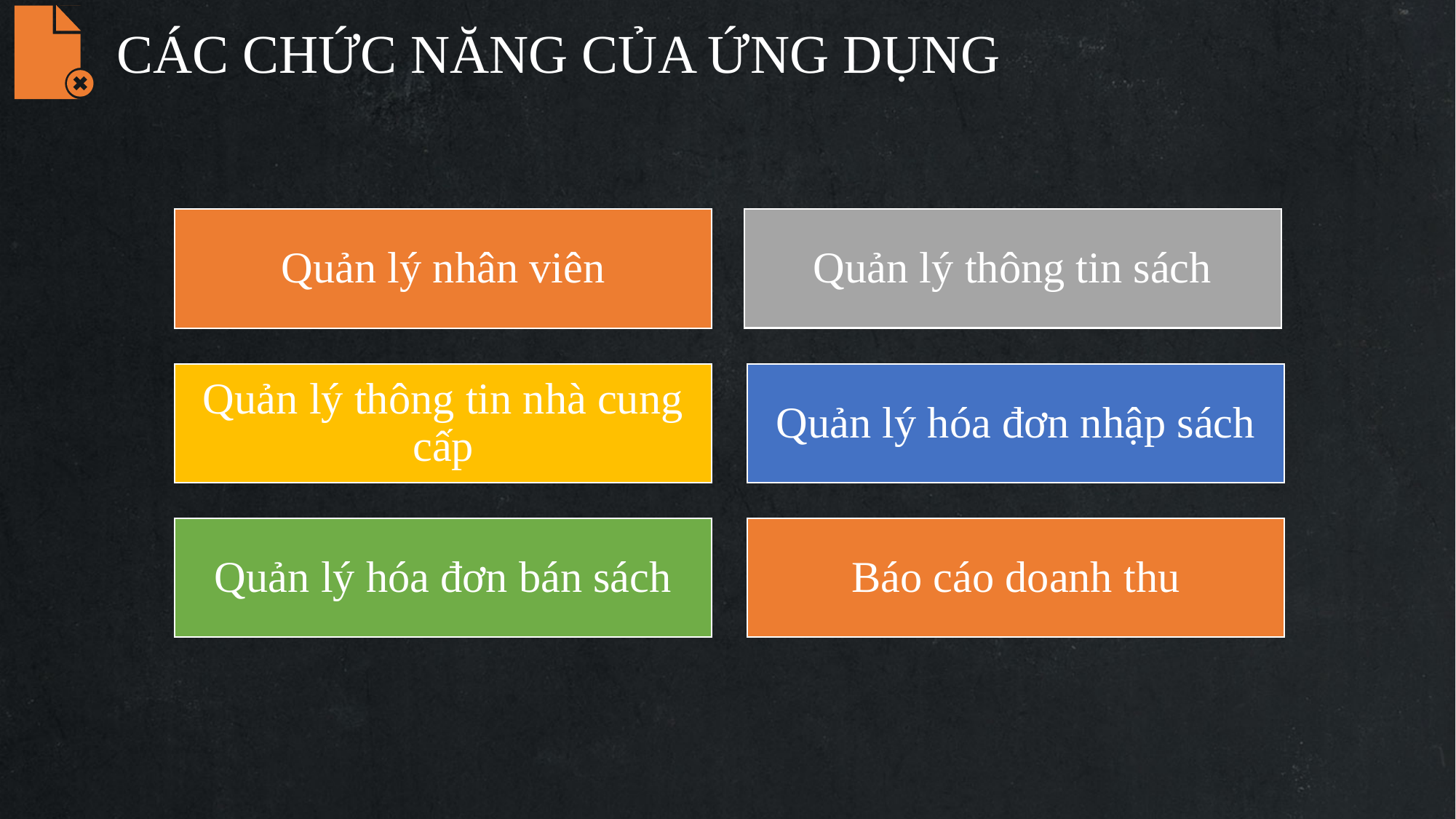

CÁC CHỨC NĂNG CỦA ỨNG DỤNG
Quản lý nhân viên
Quản lý thông tin sách
Quản lý thông tin nhà cung cấp
Quản lý hóa đơn nhập sách
Quản lý hóa đơn bán sách
Báo cáo doanh thu